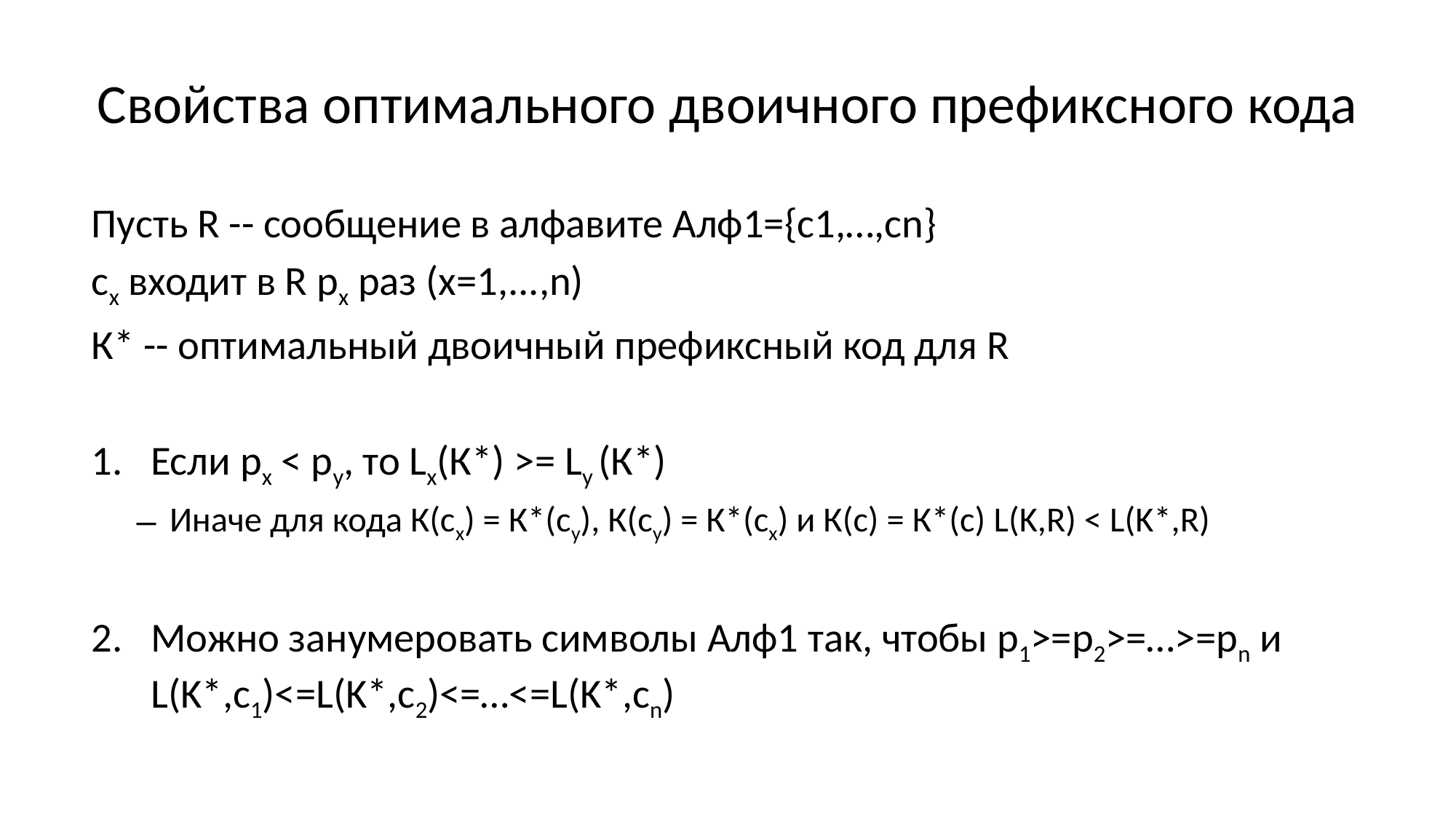

# Свойства оптимального двоичного префиксного кода
Пусть R -- сообщение в алфавите Алф1={c1,…,cn}
сx входит в R px раз (х=1,...,n)
К* -- оптимальный двоичный префиксный код для R

Если px < py, то Lx(К*) >= Ly (К*)
Иначе для кода К(сx) = К*(сy), К(сy) = К*(сx) и К(с) = К*(с) L(K,R) < L(K*,R)

Можно занумеровать символы Алф1 так, чтобы p1>=p2>=…>=pn и L(K*,с1)<=L(K*,с2)<=…<=L(K*,сn)